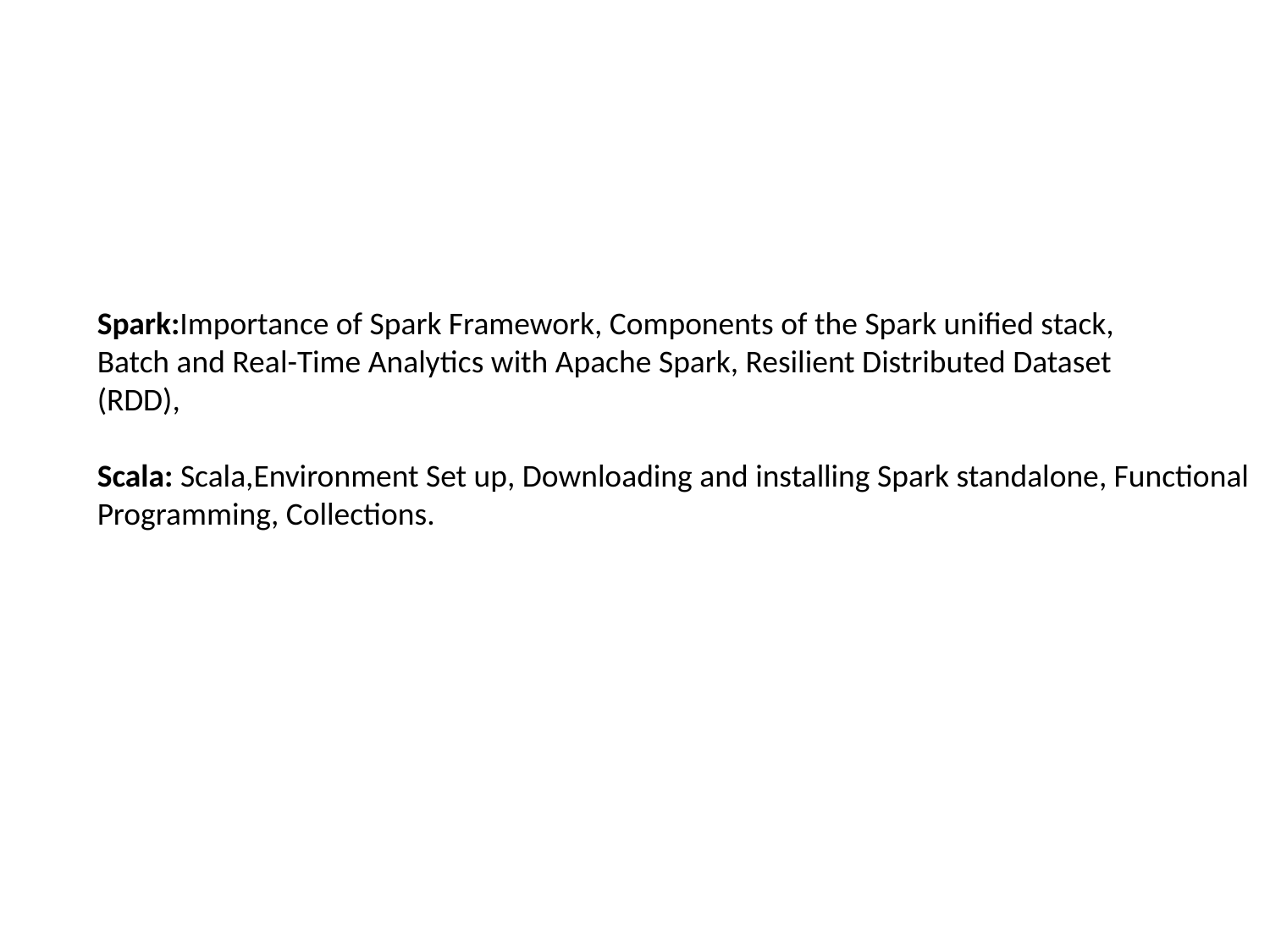

#

Spark:Importance of Spark Framework, Components of the Spark unified stack,
Batch and Real-Time Analytics with Apache Spark, Resilient Distributed Dataset
(RDD),

Scala: Scala,Environment Set up, Downloading and installing Spark standalone, Functional
Programming, Collections.